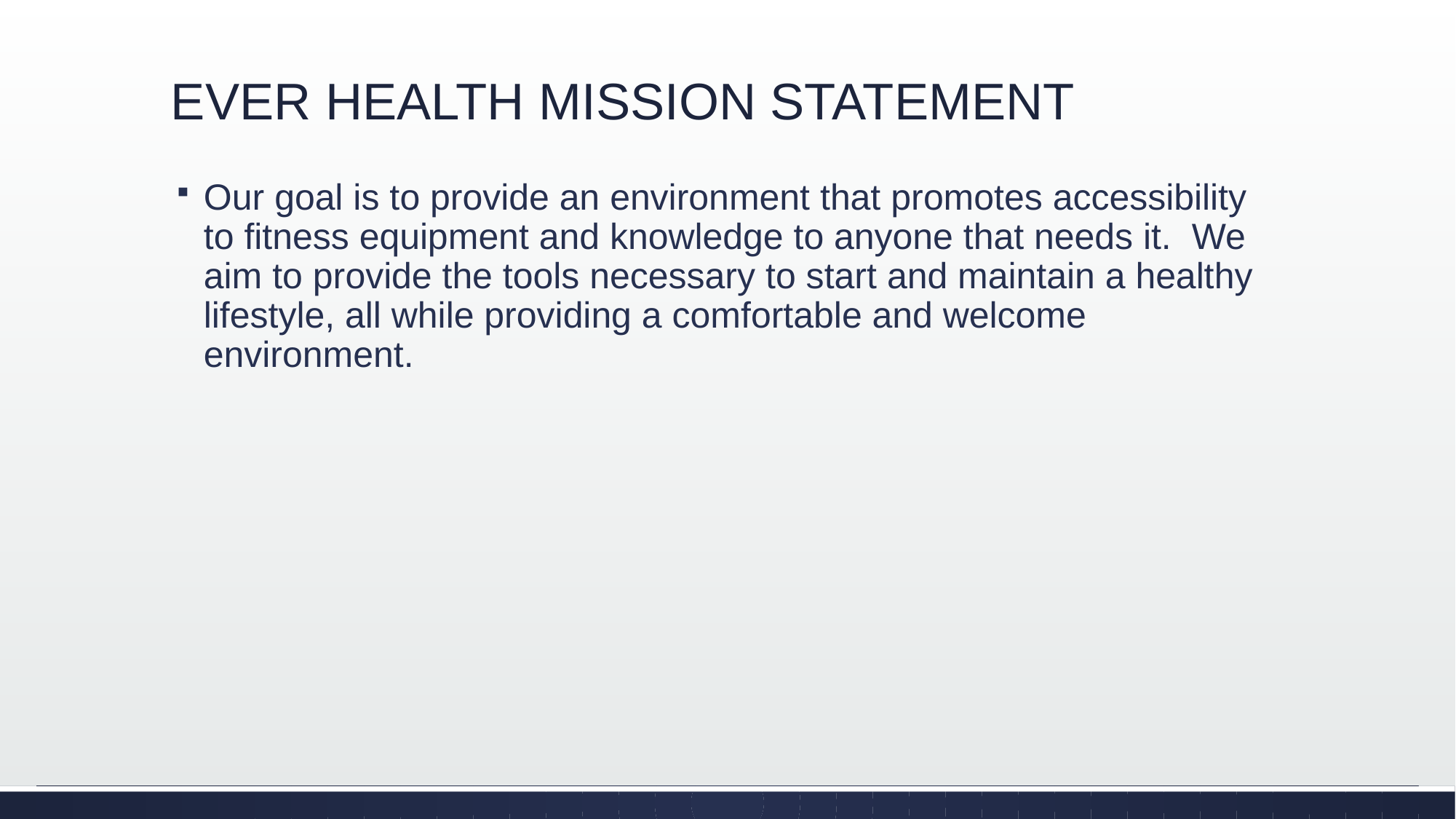

# EVER HEALTH MISSION STATEMENT
Our goal is to provide an environment that promotes accessibility to fitness equipment and knowledge to anyone that needs it.  We aim to provide the tools necessary to start and maintain a healthy lifestyle, all while providing a comfortable and welcome environment.